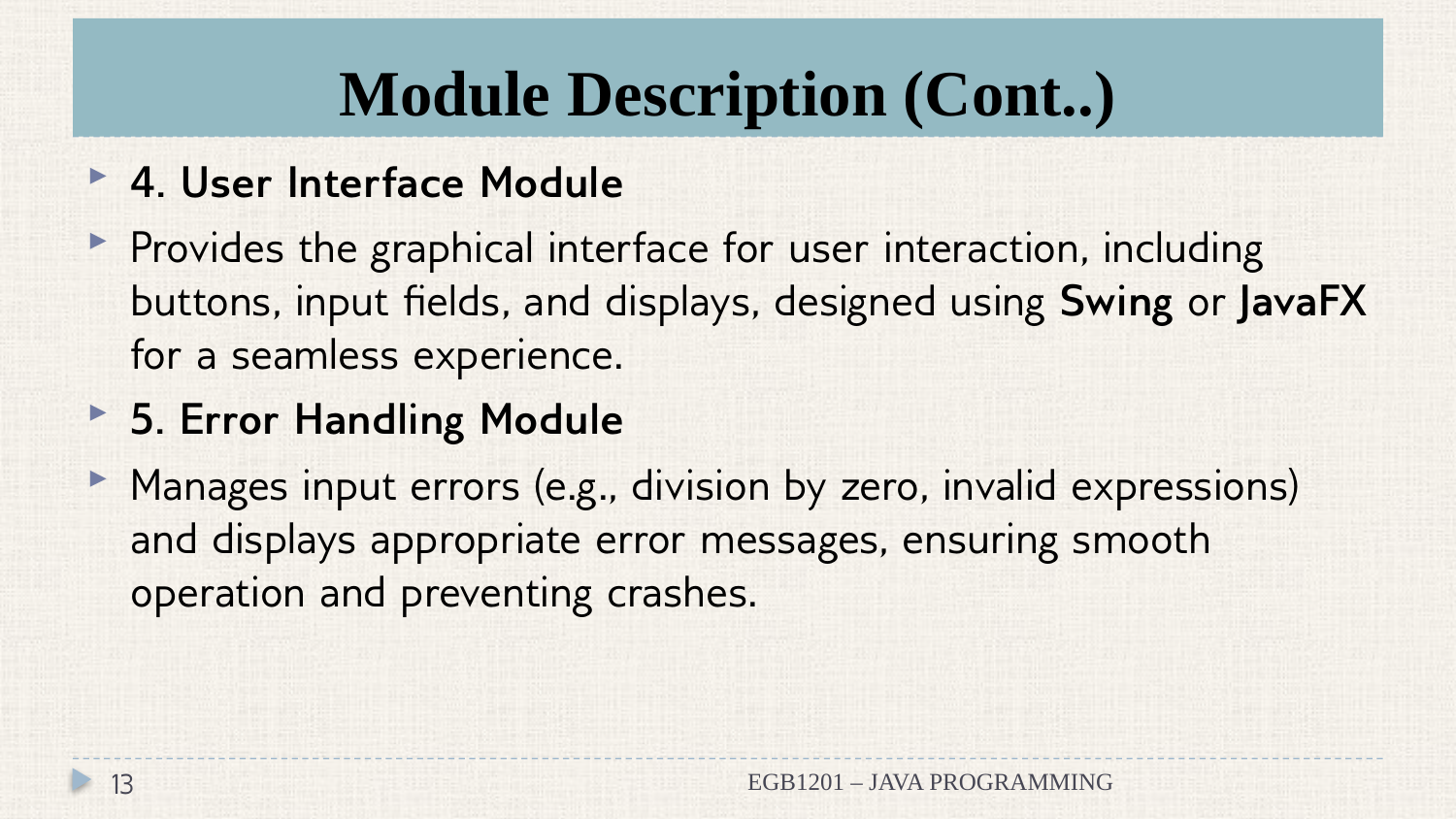

# Module Description (Cont..)
4. User Interface Module
Provides the graphical interface for user interaction, including buttons, input fields, and displays, designed using Swing or JavaFX for a seamless experience.
5. Error Handling Module
Manages input errors (e.g., division by zero, invalid expressions) and displays appropriate error messages, ensuring smooth operation and preventing crashes.

13
EGB1201 – JAVA PROGRAMMING